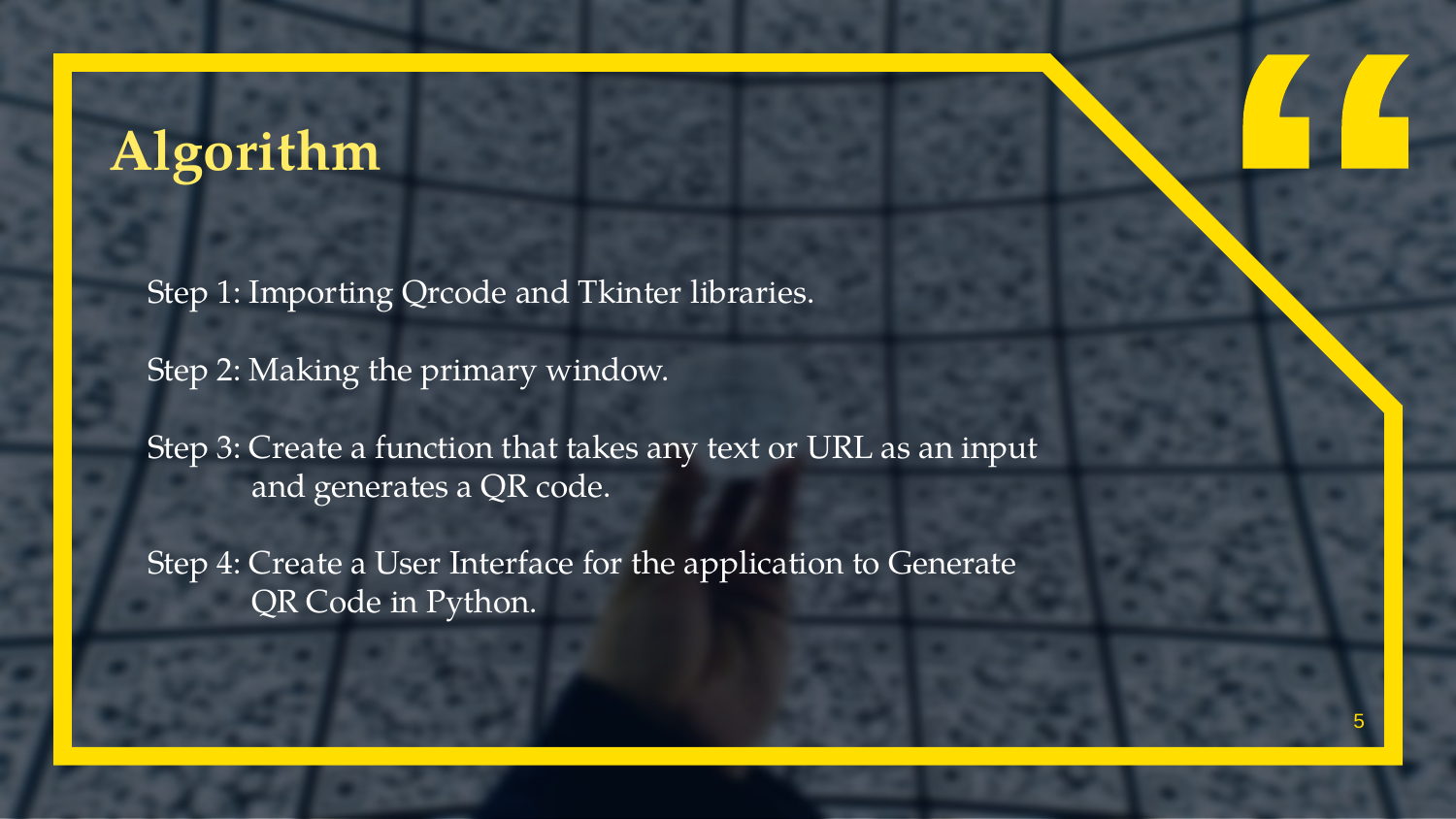

Algorithm
Step 1: Importing Qrcode and Tkinter libraries.

Step 2: Making the primary window.

Step 3: Create a function that takes any text or URL as an input
             and generates a QR code.

Step 4: Create a User Interface for the application to Generate
             QR Code in Python.

5